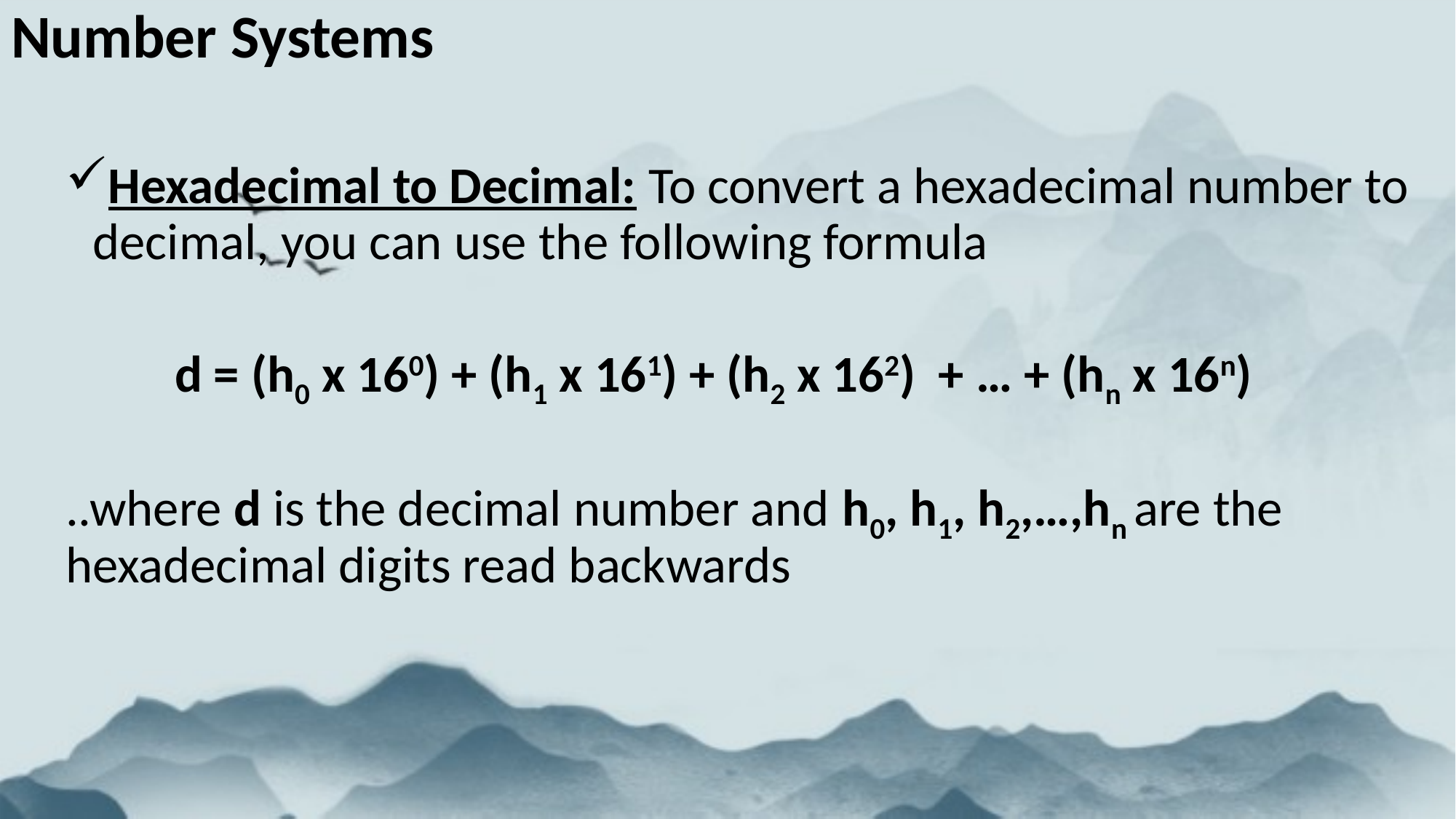

Number Systems

Hexadecimal to Decimal: To convert a hexadecimal number to decimal, you can use the following formula

	d = (h0 x 160) + (h1 x 161) + (h2 x 162)  + … + (hn x 16n)

..where d is the decimal number and h0, h1, h2,…,hn are the hexadecimal digits read backwards